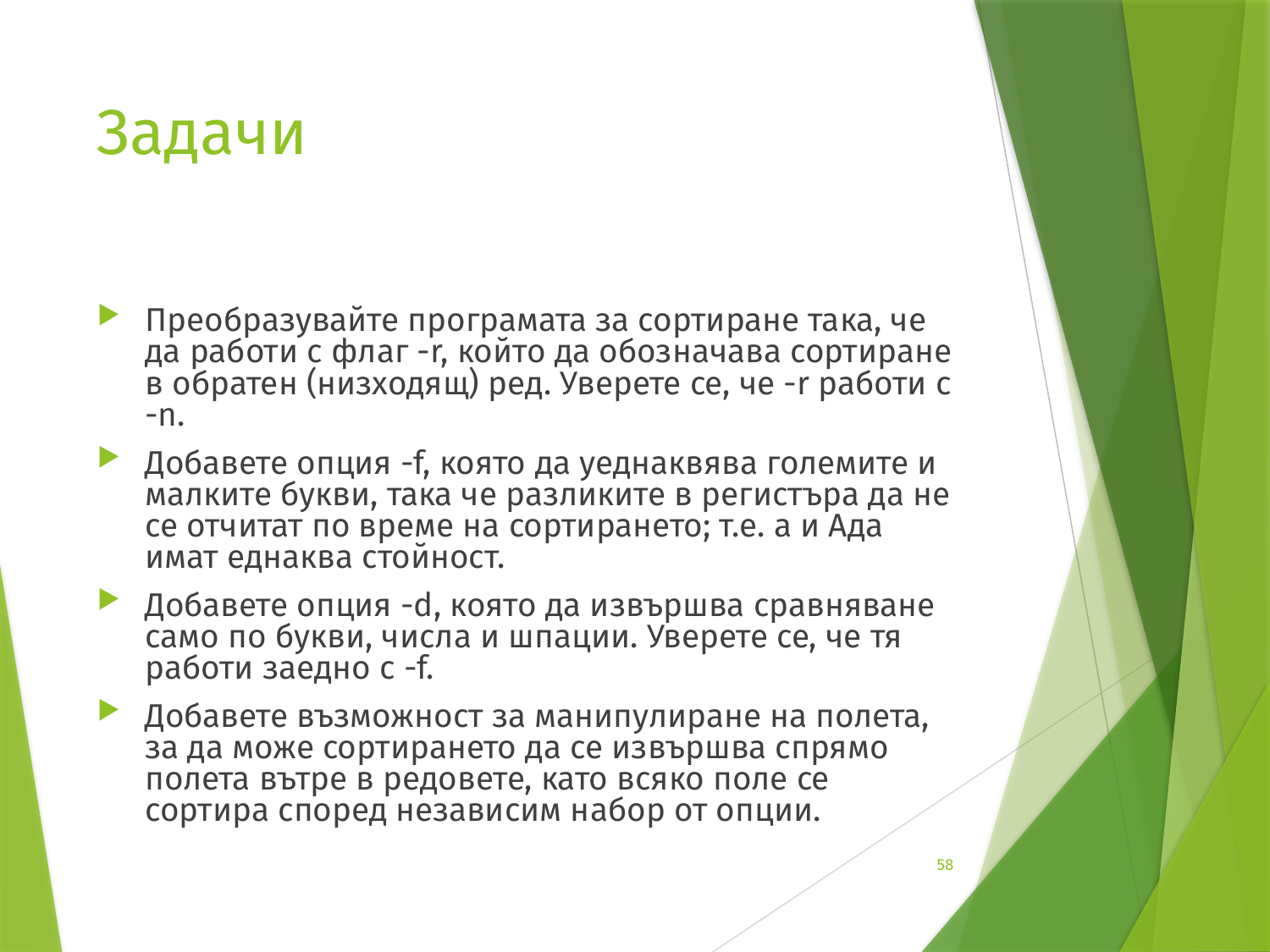

# Задачи
Преобразувайте програмата за сортиране така, че да работи с флаг -r, който да обозначава сортиране в обратен (низходящ) ред. Уверете се, че -r работи с -n.
Добавете опция -f, която да уеднаквява големите и малките букви, така че разликите в регистъра да не се отчитат по време на сортирането; т.е. а и Ада имат еднаква стойност.
Добавете опция -d, която да извършва сравняване само по букви, числа и шпации. Уверете се, че тя работи заедно с -f.
Добавете възможност за манипулиране на полета, за да може сортирането да се извършва спрямо полета вътре в редовете, като всяко поле се сортира според независим набор от опции.

58